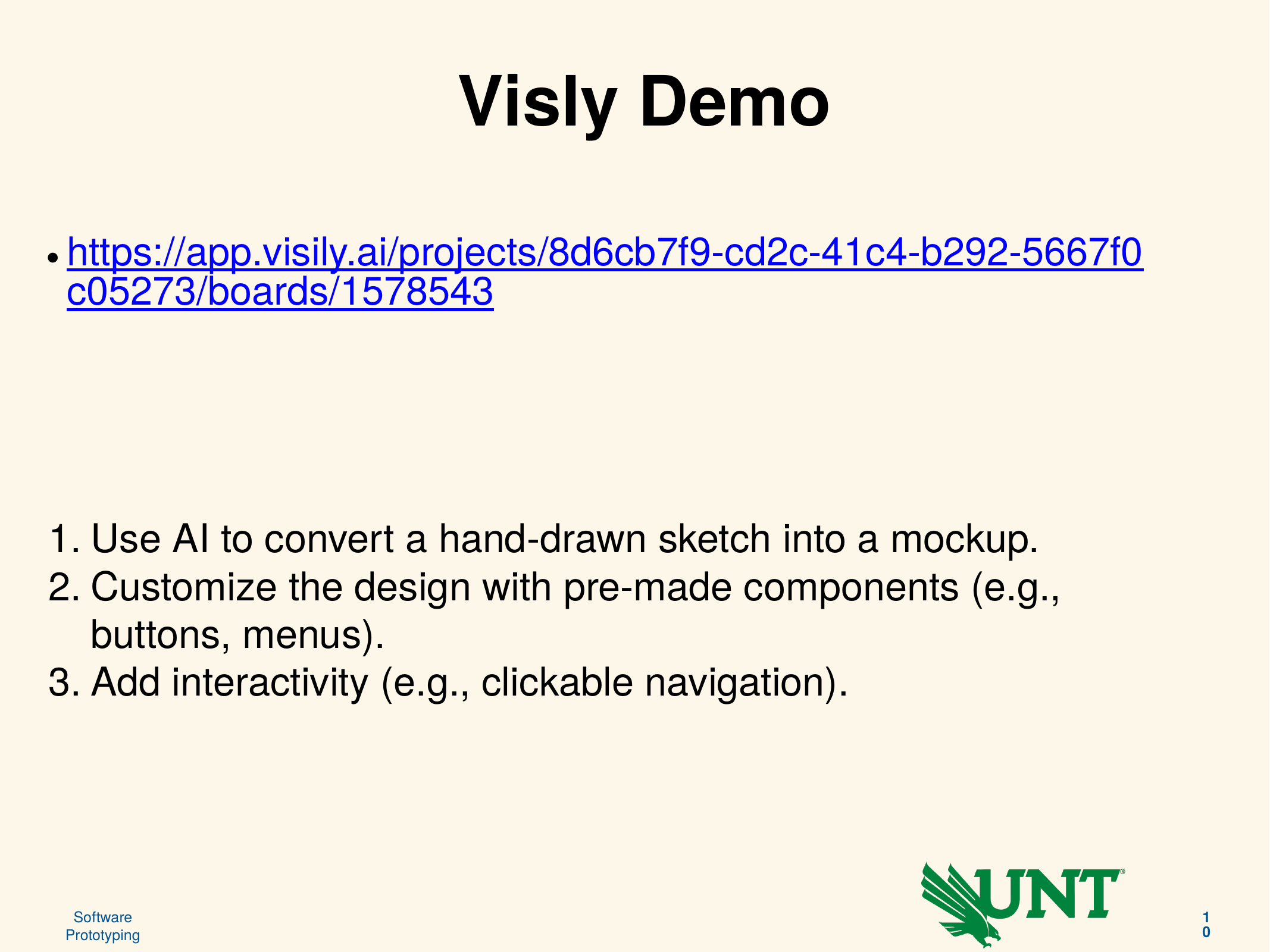

# Visly Demo
https://app.visily.ai/projects/8d6cb7f9-cd2c-41c4-b292-5667f0c05273/boards/1578543
Use AI to convert a hand-drawn sketch into a mockup.
Customize the design with pre-made components (e.g., buttons, menus).
Add interactivity (e.g., clickable navigation).

10